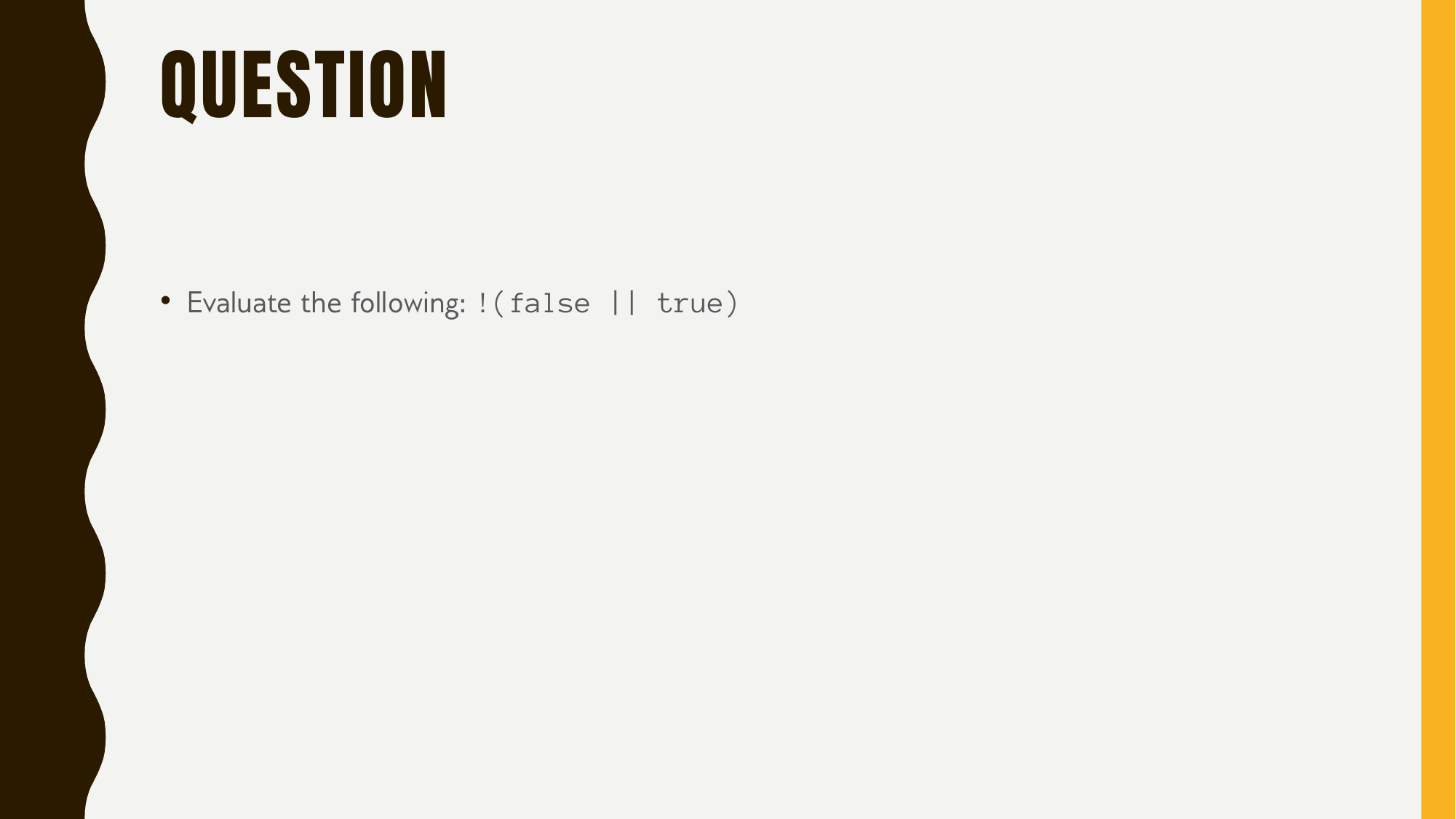

# Question
Evaluate the following: !(false || true)